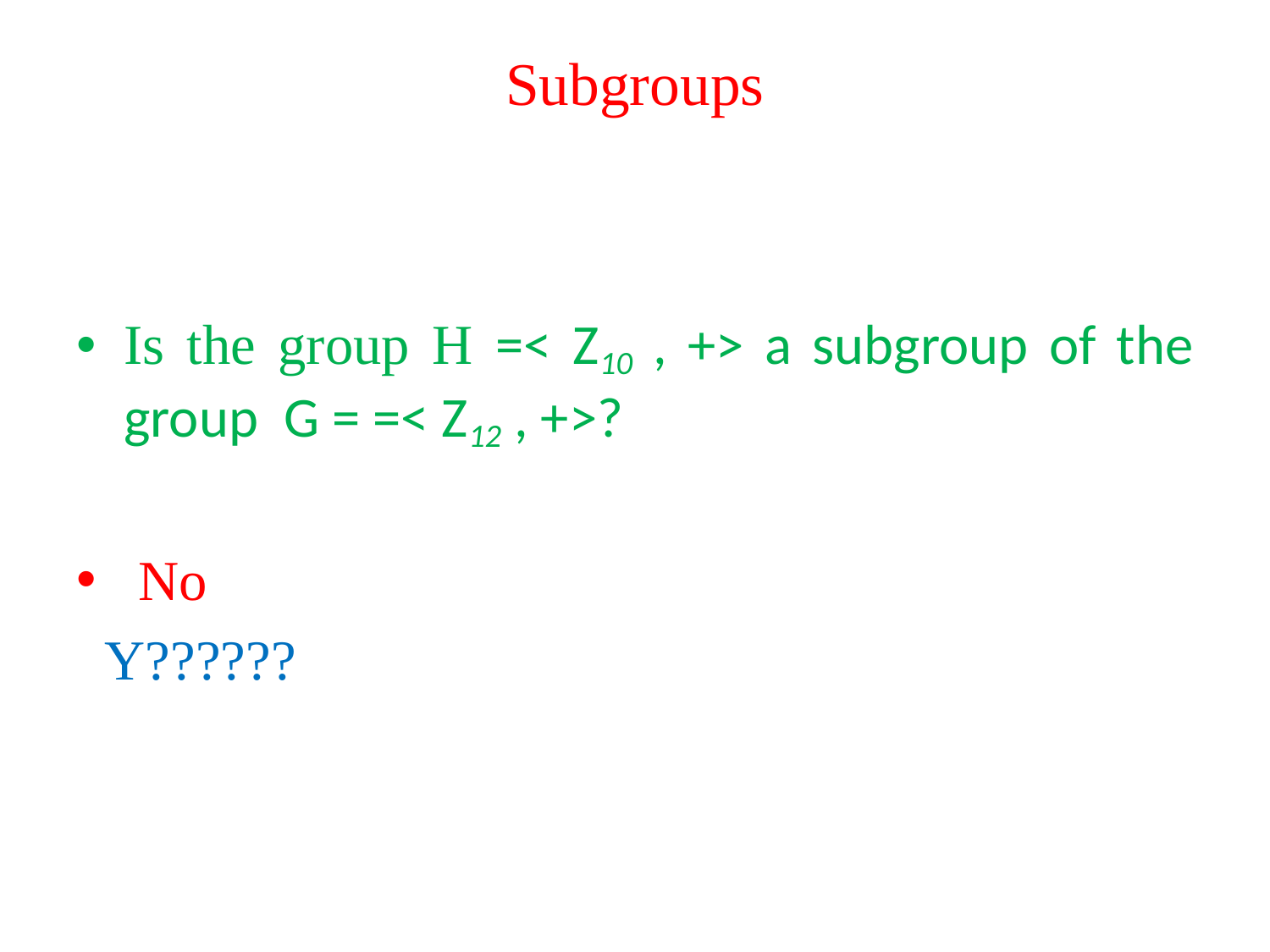

# Subgroups

Is the group H =< Z10 , +> a subgroup of the group  G = =< Z12 , +>?

 No
  Y??????